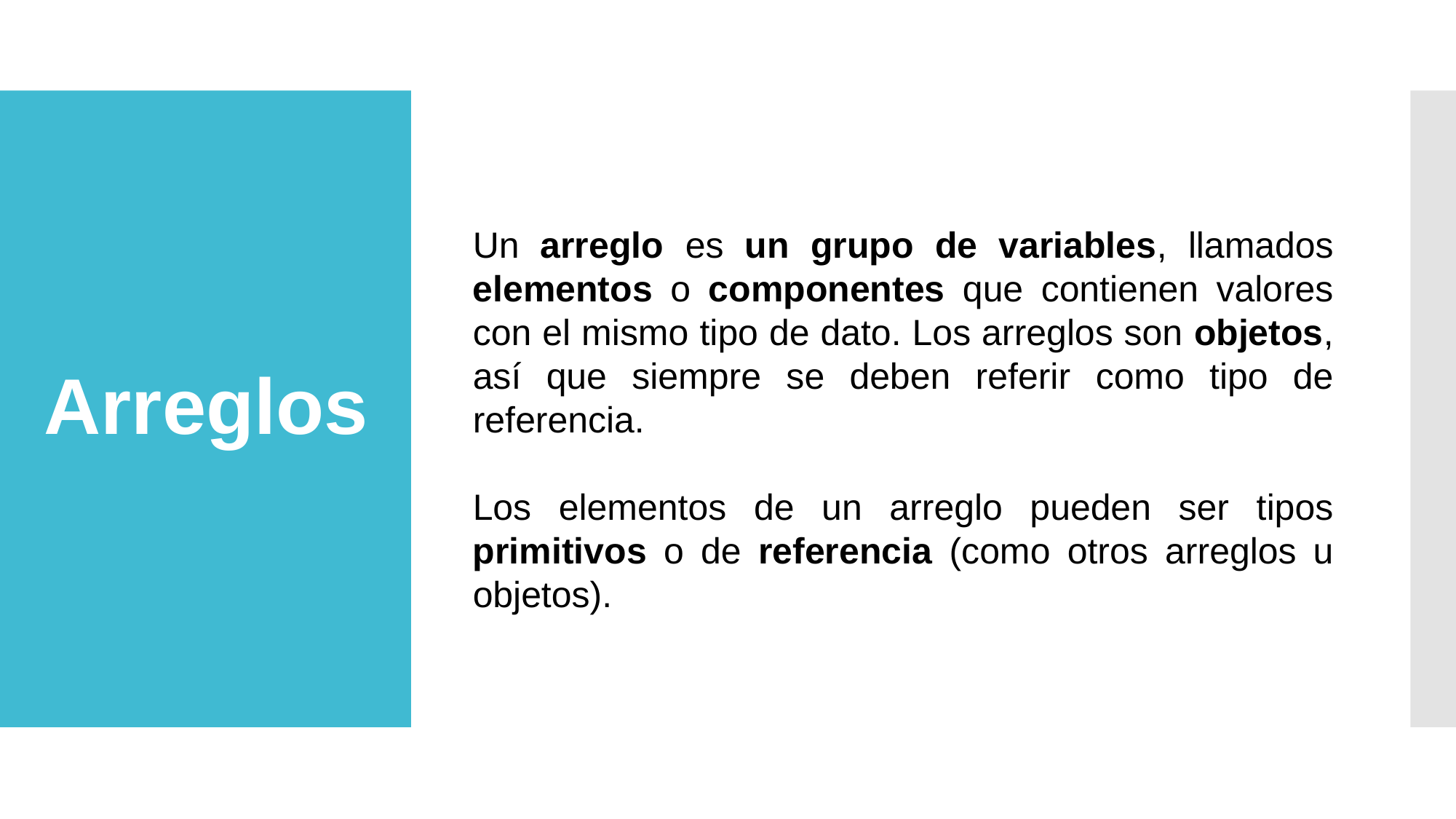

# Arreglos
Un arreglo es un grupo de variables, llamados elementos o componentes que contienen valores con el mismo tipo de dato. Los arreglos son objetos, así que siempre se deben referir como tipo de referencia.

Los elementos de un arreglo pueden ser tipos primitivos o de referencia (como otros arreglos u objetos).